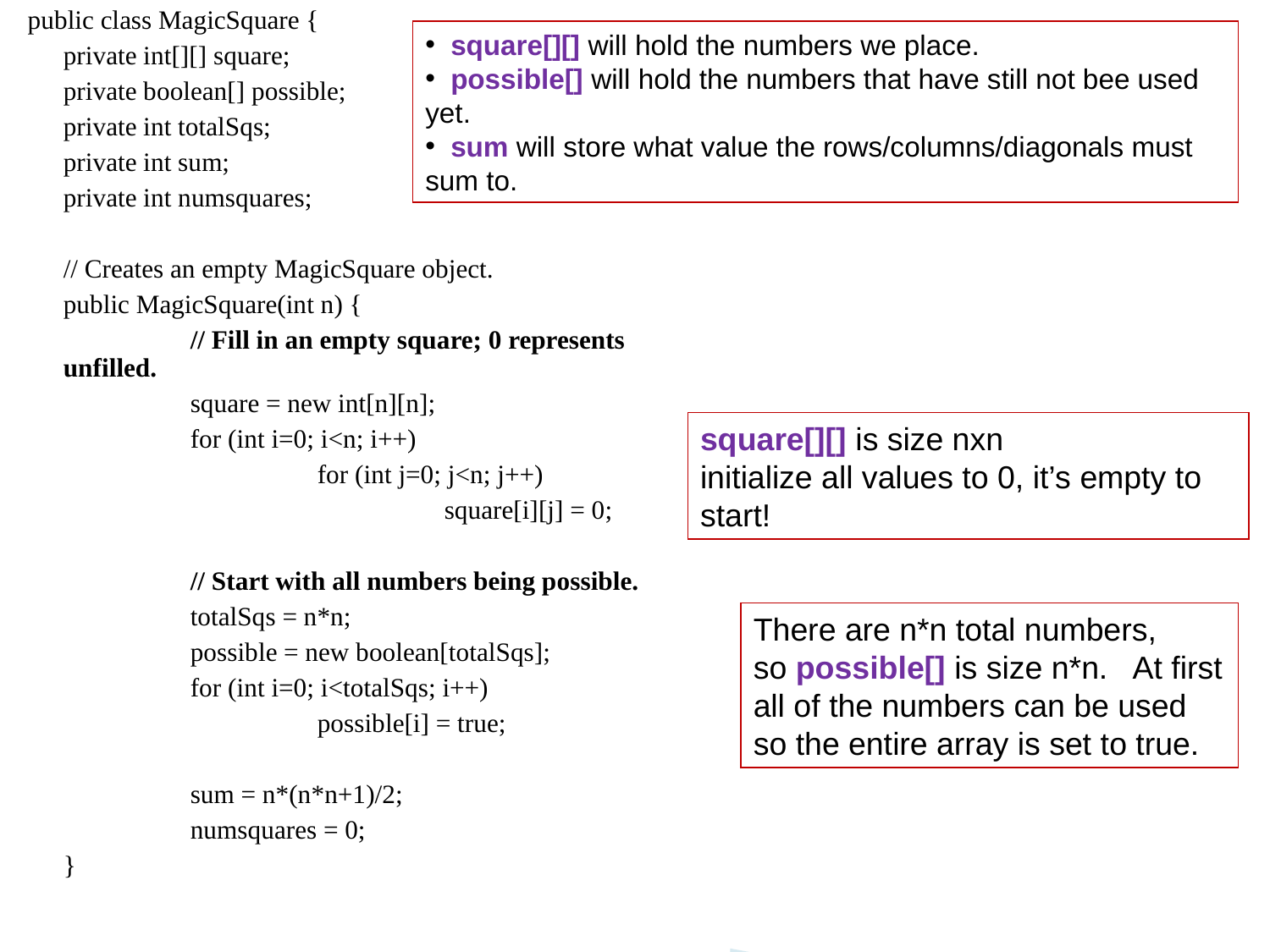

public class MagicSquare {
	private int[][] square;
	private boolean[] possible;
	private int totalSqs;
	private int sum;
	private int numsquares;

	// Creates an empty MagicSquare object.
	public MagicSquare(int n) {
		// Fill in an empty square; 0 represents unfilled.
		square = new int[n][n];
		for (int i=0; i<n; i++)
			for (int j=0; j<n; j++)
				square[i][j] = 0;

		// Start with all numbers being possible.
		totalSqs = n*n;
		possible = new boolean[totalSqs];
		for (int i=0; i<totalSqs; i++)
			possible[i] = true;

		sum = n*(n*n+1)/2;
		numsquares = 0;
	}
  square[][] will hold the numbers we place.
  possible[] will hold the numbers that have still not bee used yet.
  sum will store what value the rows/columns/diagonals must sum to.
square[][] is size nxn
initialize all values to 0, it’s empty to start!
There are n*n total numbers,
so possible[] is size n*n.   At first
all of the numbers can be used
so the entire array is set to true.